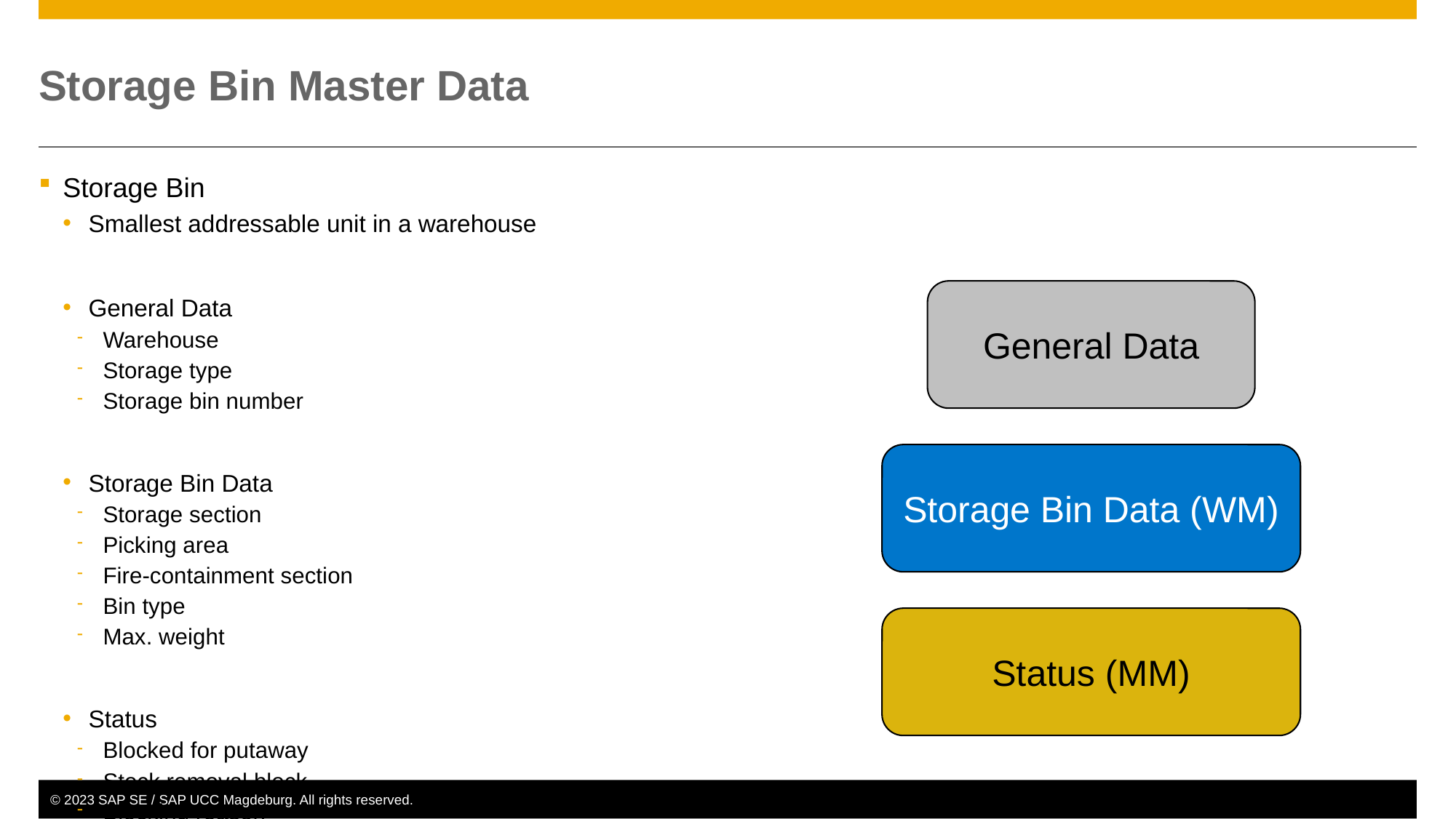

# Storage Bin Master Data
Storage Bin
Smallest addressable unit in a warehouse

General Data
Warehouse
Storage type
Storage bin number

Storage Bin Data
Storage section
Picking area
Fire-containment section
Bin type
Max. weight

Status
Blocked for putaway
Stock removal block
Blocking reason
General Data
Storage Bin Data (WM)
Status (MM)